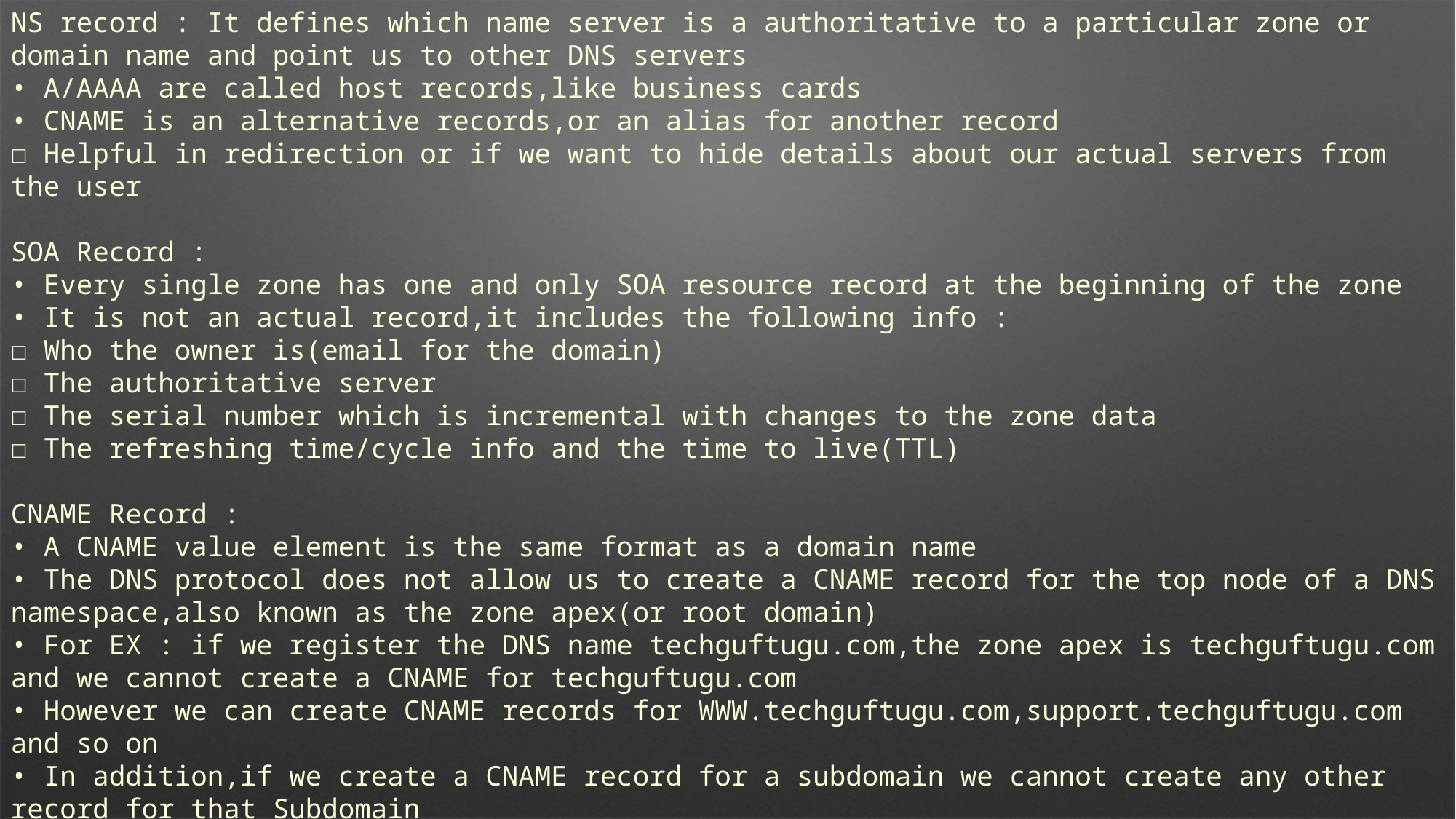

NS record : It defines which name server is a authoritative to a particular zone or domain name and point us to other DNS servers
• A/AAAA are called host records,like business cards
• CNAME is an alternative records,or an alias for another record
☐ Helpful in redirection or if we want to hide details about our actual servers from the user

SOA Record :
• Every single zone has one and only SOA resource record at the beginning of the zone
• It is not an actual record,it includes the following info :
☐ Who the owner is(email for the domain)
☐ The authoritative server
☐ The serial number which is incremental with changes to the zone data
☐ The refreshing time/cycle info and the time to live(TTL)

CNAME Record :
• A CNAME value element is the same format as a domain name
• The DNS protocol does not allow us to create a CNAME record for the top node of a DNS namespace,also known as the zone apex(or root domain)
• For EX : if we register the DNS name techguftugu.com,the zone apex is techguftugu.com and we cannot create a CNAME for techguftugu.com
• However we can create CNAME records for WWW.techguftugu.com,support.techguftugu.com and so on
• In addition,if we create a CNAME record for a subdomain we cannot create any other record for that Subdomain
• EX: If we create a CNAME for www.techguftugu.com we cannot create any other records for which the value of the name field is www.techguftugu.com